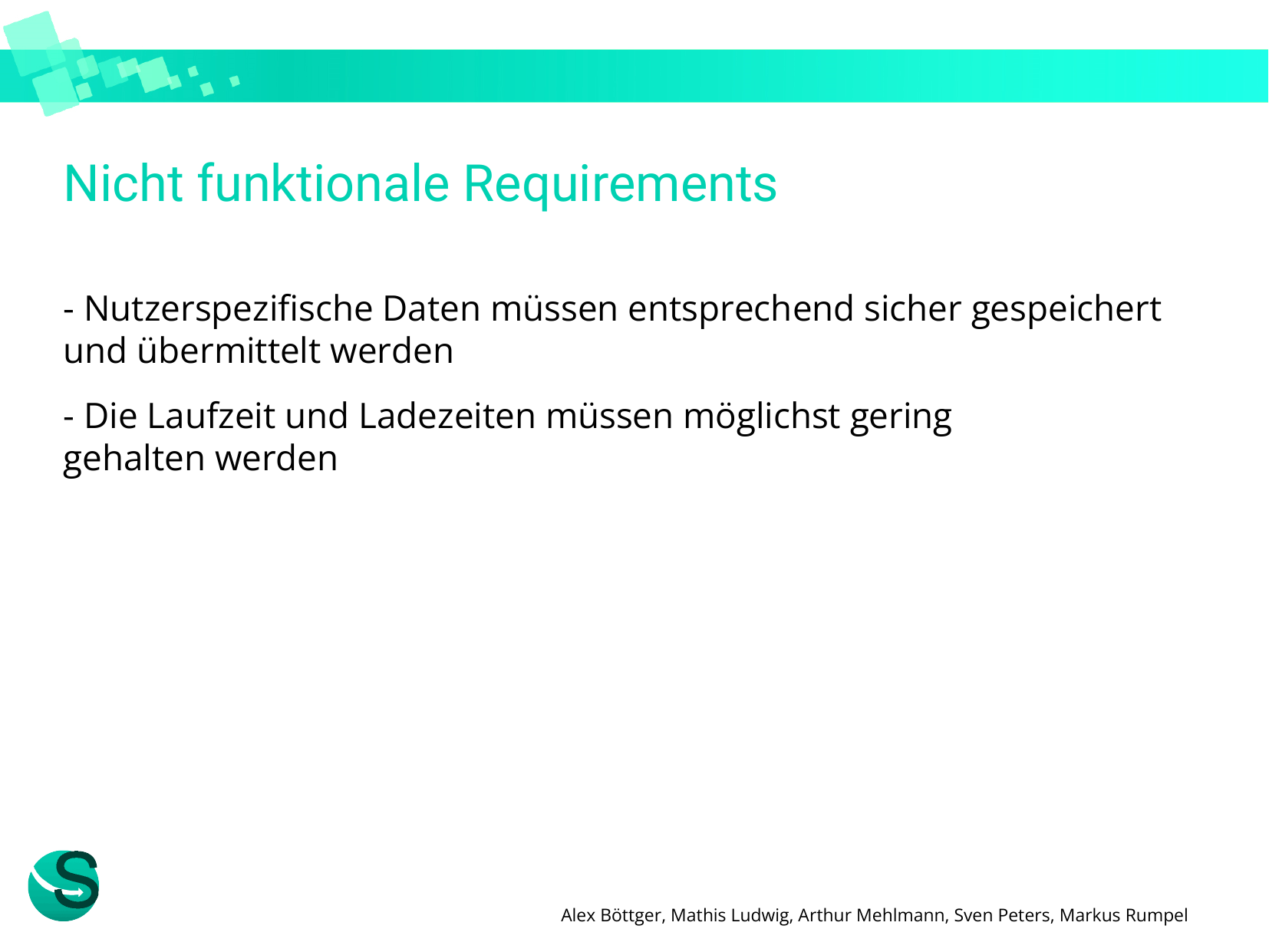

# Nicht funktionale Requirements
- Nutzerspezifische Daten müssen entsprechend sicher gespeichert
und übermittelt werden
- Die Laufzeit und Ladezeiten müssen möglichst gering
gehalten werden